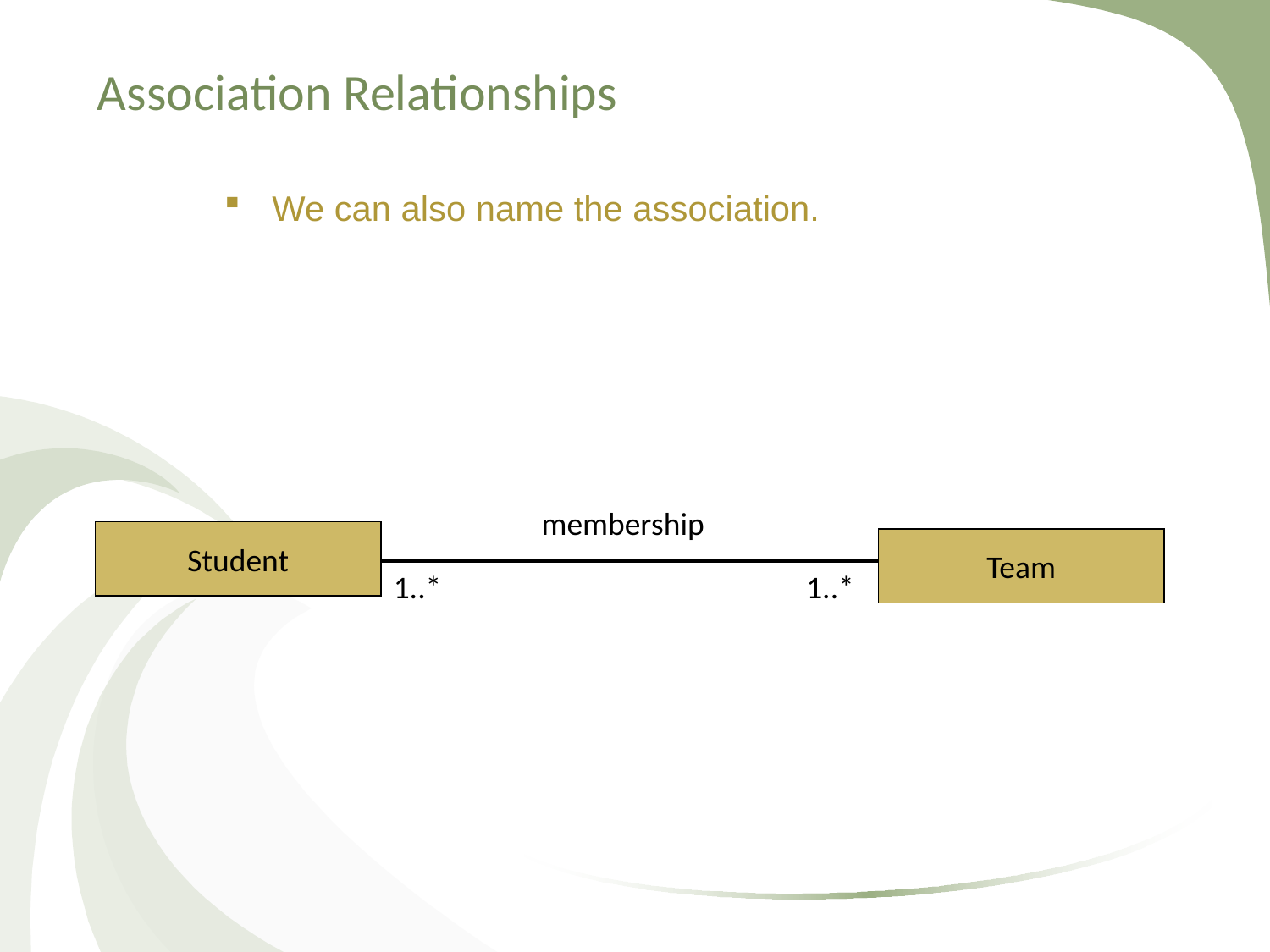

# Association Relationships
We can also name the association.
membership
Student
Team

1..*
1..*